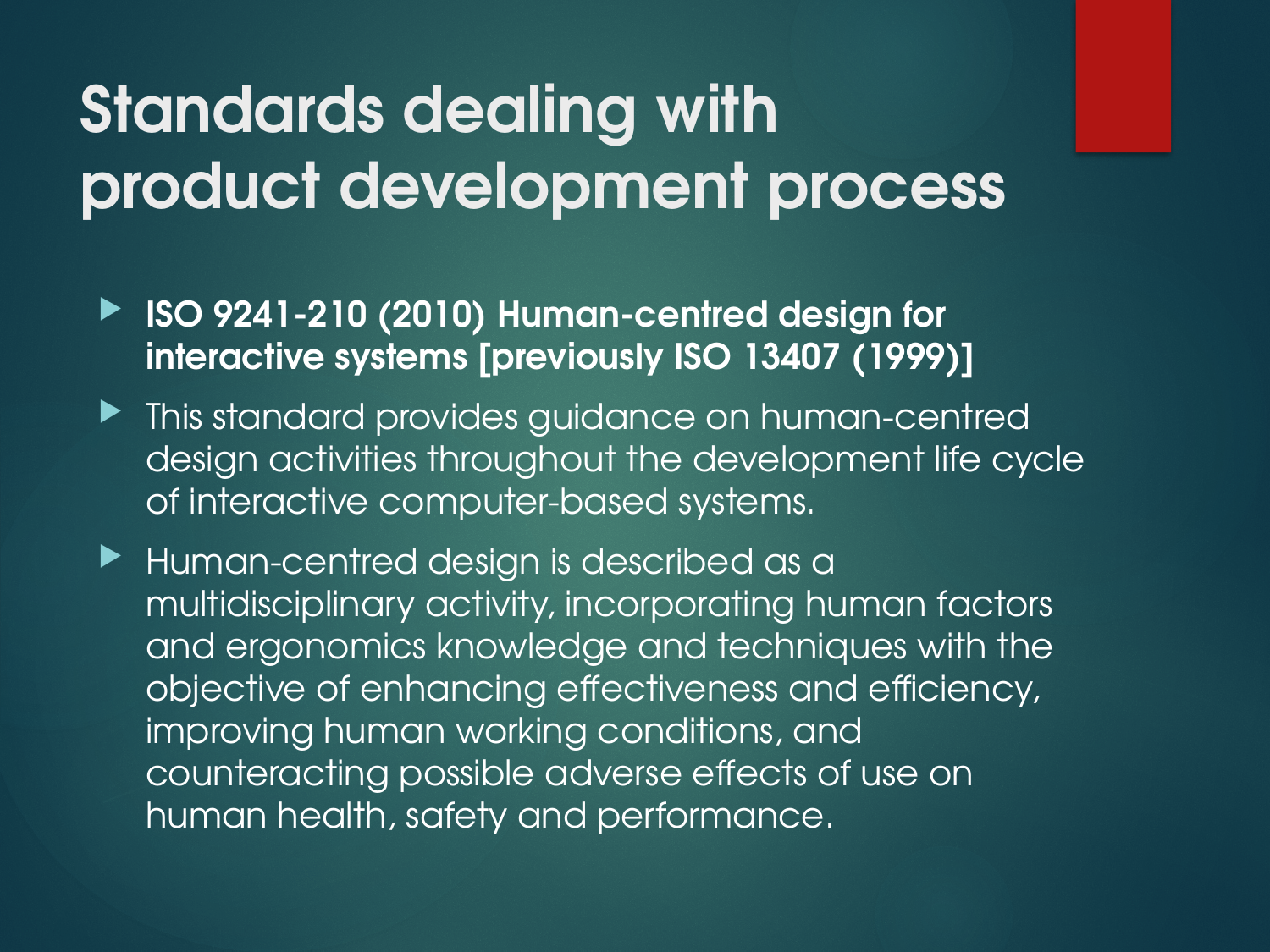

# Standards dealing with product development process
ISO 9241-210 (2010) Human-centred design for interactive systems [previously ISO 13407 (1999)]
This standard provides guidance on human-centred design activities throughout the development life cycle of interactive computer-based systems.
Human-centred design is described as a multidisciplinary activity, incorporating human factors and ergonomics knowledge and techniques with the objective of enhancing effectiveness and efficiency, improving human working conditions, and counteracting possible adverse effects of use on human health, safety and performance.